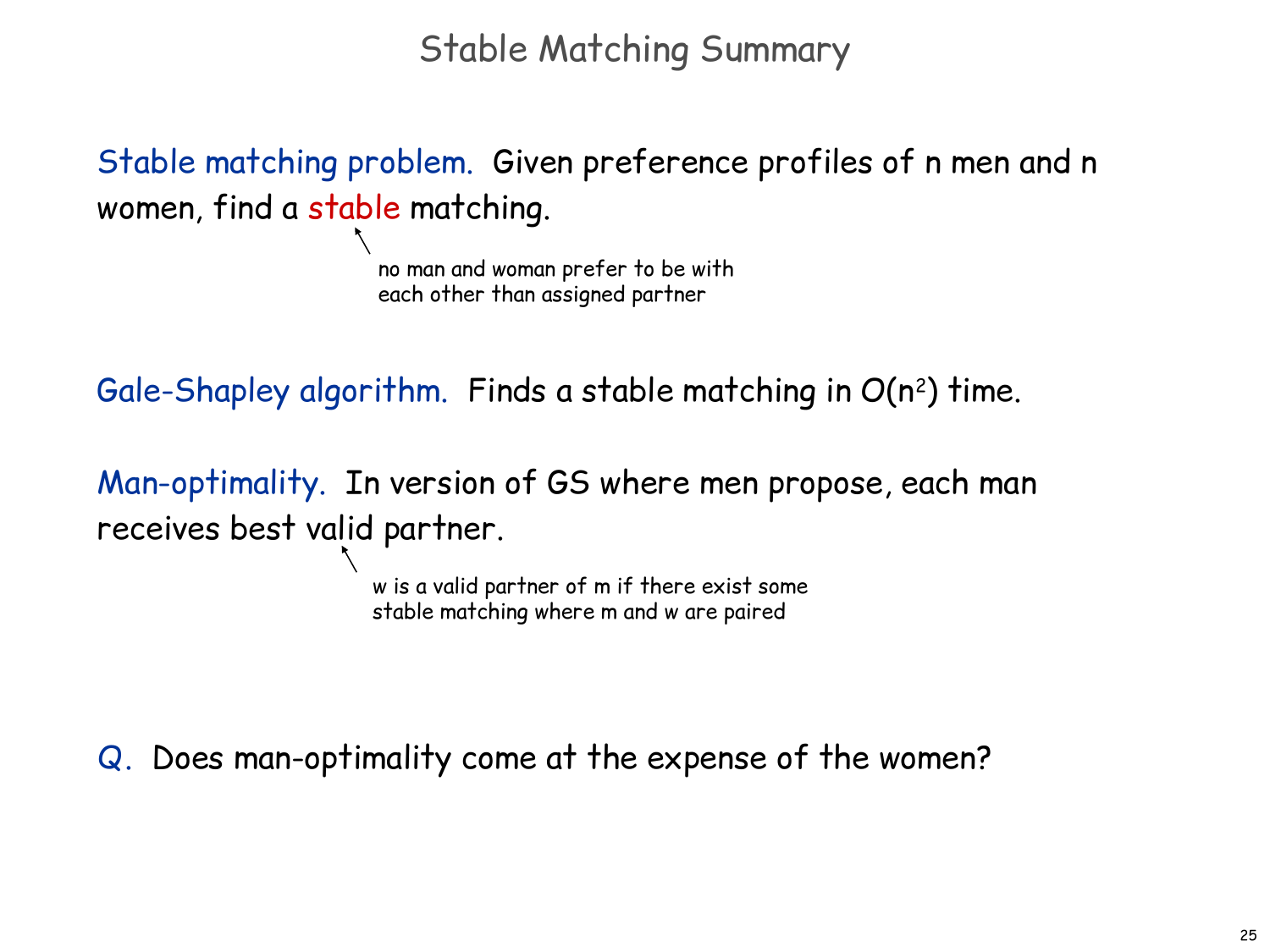

# Stable Matching Summary
Stable matching problem.  Given preference profiles of n men and n women, find a stable matching.

Gale-Shapley algorithm.  Finds a stable matching in O(n2) time.

Man-optimality.  In version of GS where men propose, each man receives best valid partner.

Q.  Does man-optimality come at the expense of the women?

no man and woman prefer to be with
each other than assigned partner

w is a valid partner of m if there exist some
stable matching where m and w are paired
25